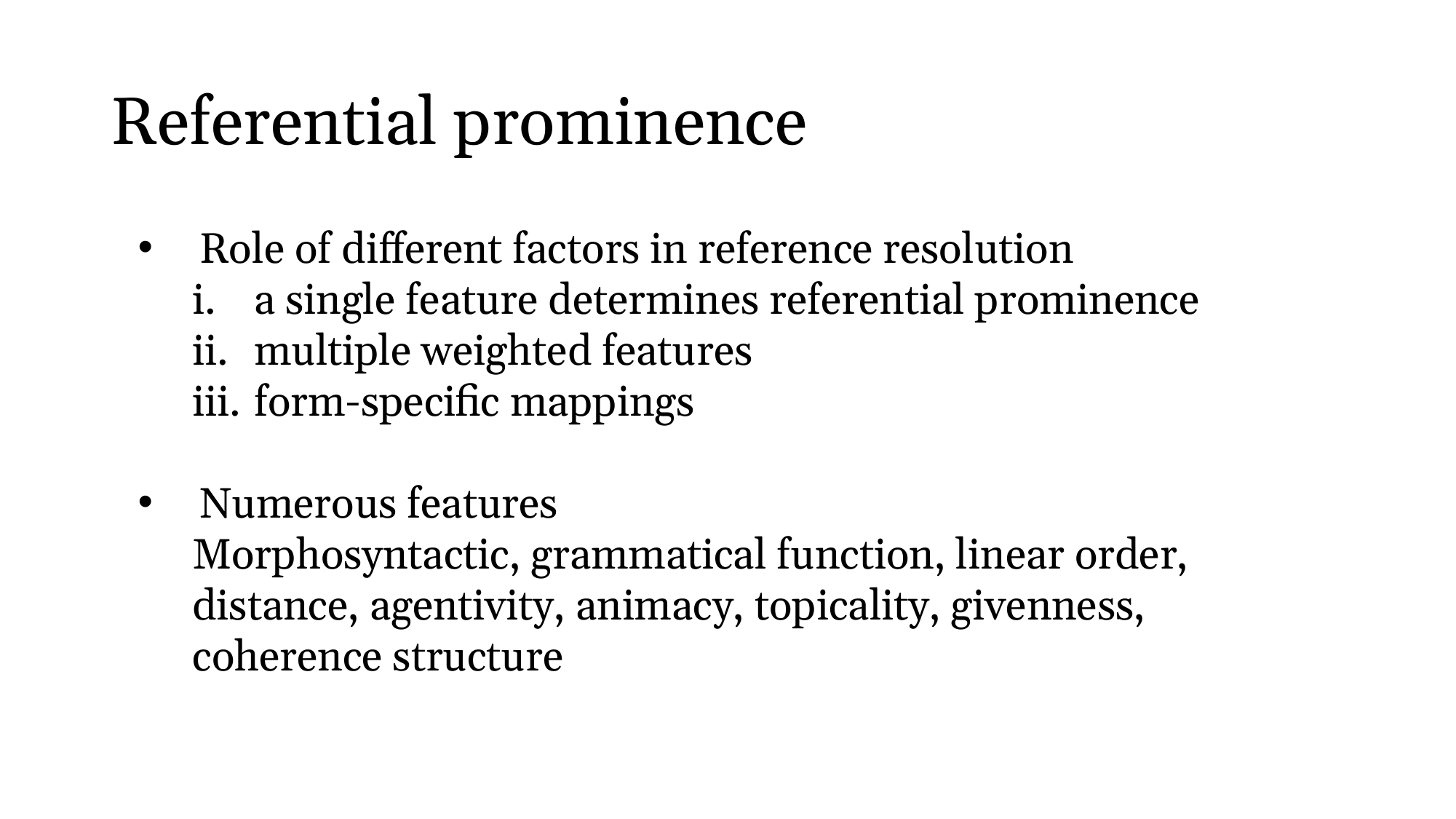

# Referential prominence
Role of different factors in reference resolution
a single feature determines referential prominence
multiple weighted features
form-specific mappings

Numerous features
Morphosyntactic, grammatical function, linear order, distance, agentivity, animacy, topicality, givenness, coherence structure